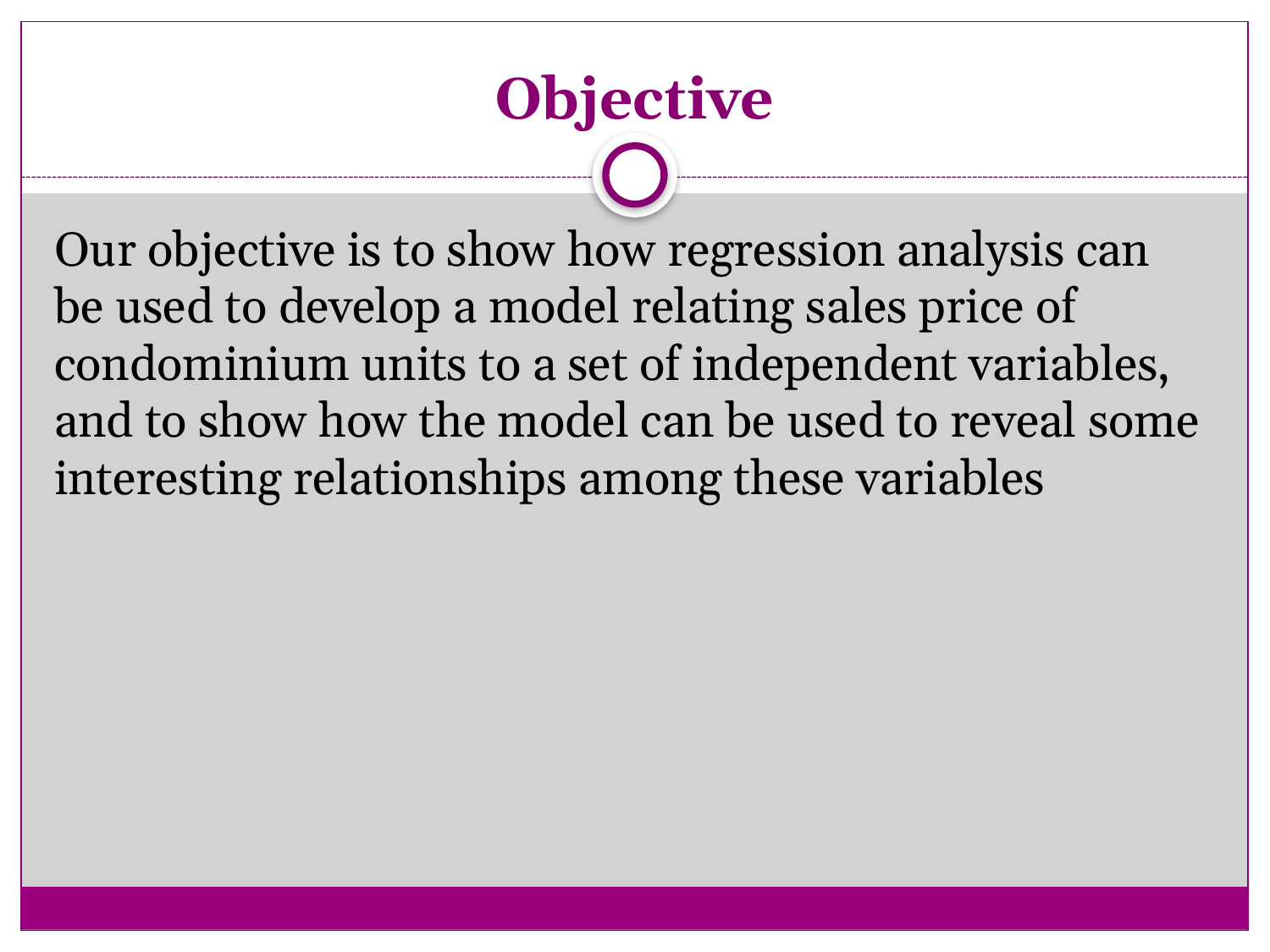

# Objective
Our objective is to show how regression analysis can be used to develop a model relating sales price of condominium units to a set of independent variables, and to show how the model can be used to reveal some interesting relationships among these variables